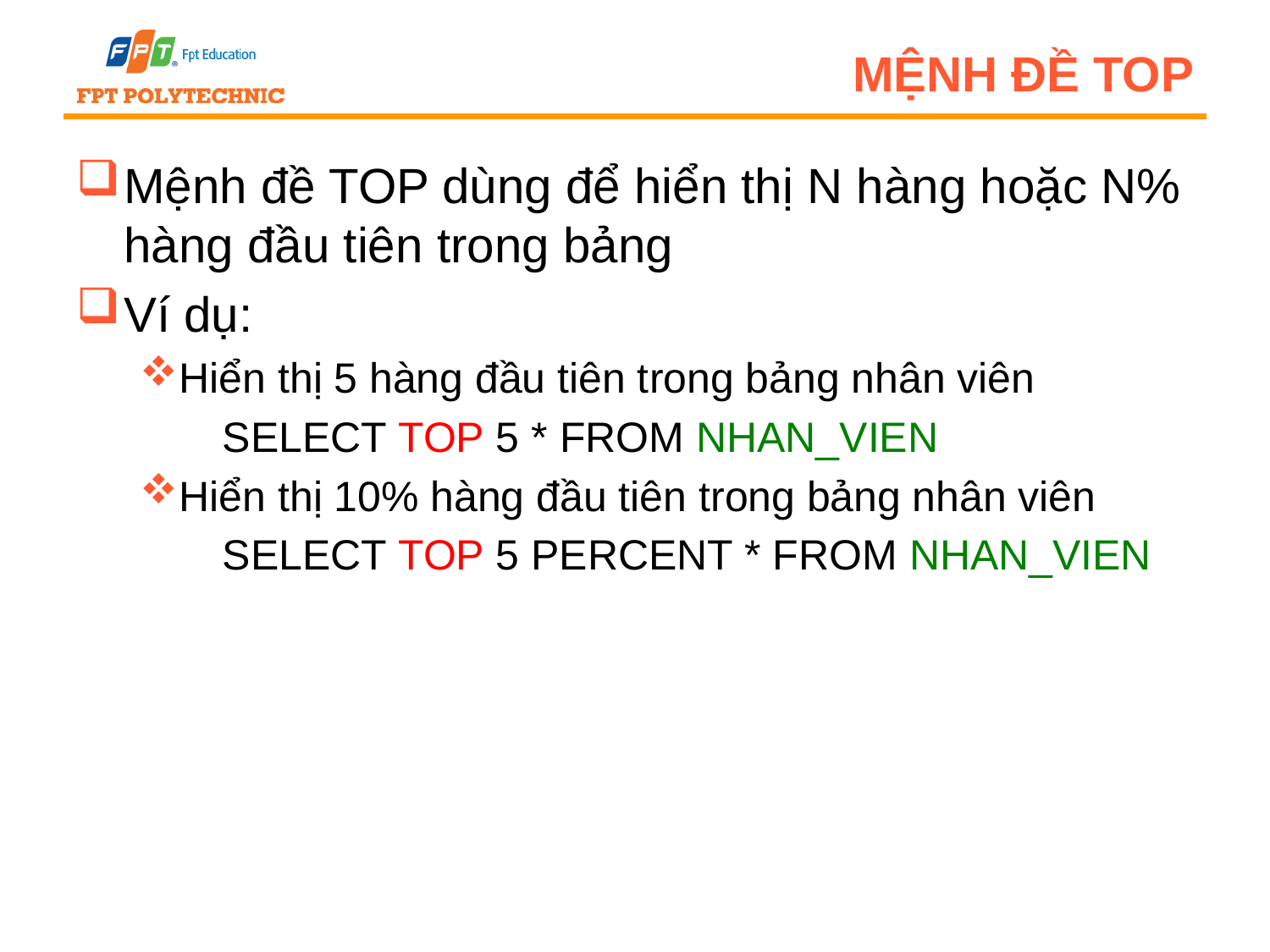

# Mệnh đề TOP
Mệnh đề TOP dùng để hiển thị N hàng hoặc N% hàng đầu tiên trong bảng
Ví dụ:
Hiển thị 5 hàng đầu tiên trong bảng nhân viên
       SELECT TOP 5 * FROM NHAN_VIEN
Hiển thị 10% hàng đầu tiên trong bảng nhân viên
       SELECT TOP 5 PERCENT * FROM NHAN_VIEN